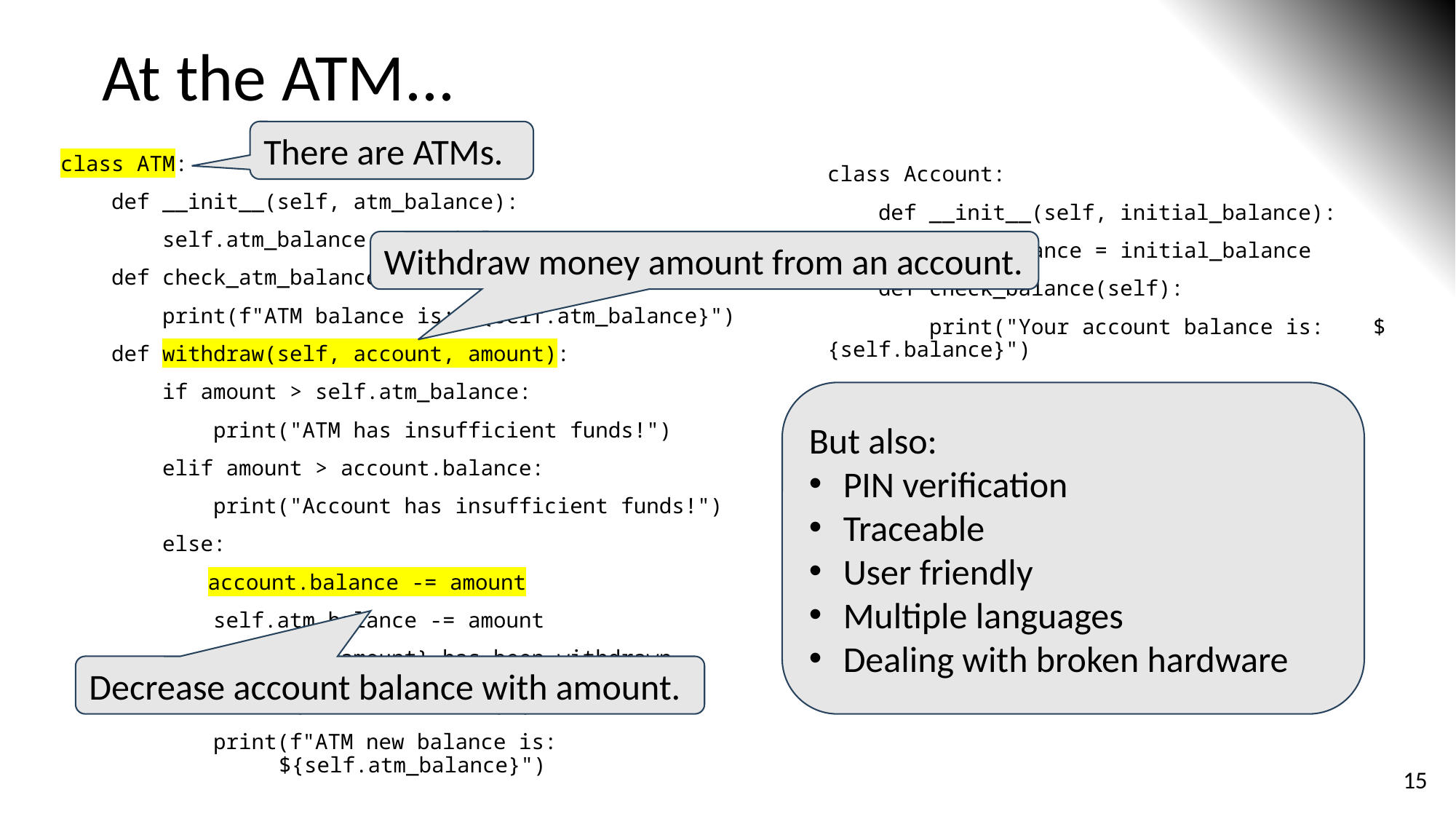

# At the ATM...
There are ATMs.
class ATM:
    def __init__(self, atm_balance):
        self.atm_balance = atm_balance
    def check_atm_balance(self):
        print(f"ATM balance is: ${self.atm_balance}")
    def withdraw(self, account, amount):
        if amount > self.atm_balance:
            print("ATM has insufficient funds!")
        elif amount > account.balance:
            print("Account has insufficient funds!")
        else:
	   account.balance -= amount
            self.atm_balance -= amount
            print(f"${amount} has been withdrawn. 			Your new account 	balance is: 			${account.balance}")
            print(f"ATM new balance is:				${self.atm_balance}")
class Account:
    def __init__(self, initial_balance):
        self.balance = initial_balance
    def check_balance(self):
        print("Your account balance is: 	${self.balance}")

Withdraw money amount from an account.
But also:
PIN verification
Traceable
User friendly
Multiple languages
Dealing with broken hardware
Decrease account balance with amount.